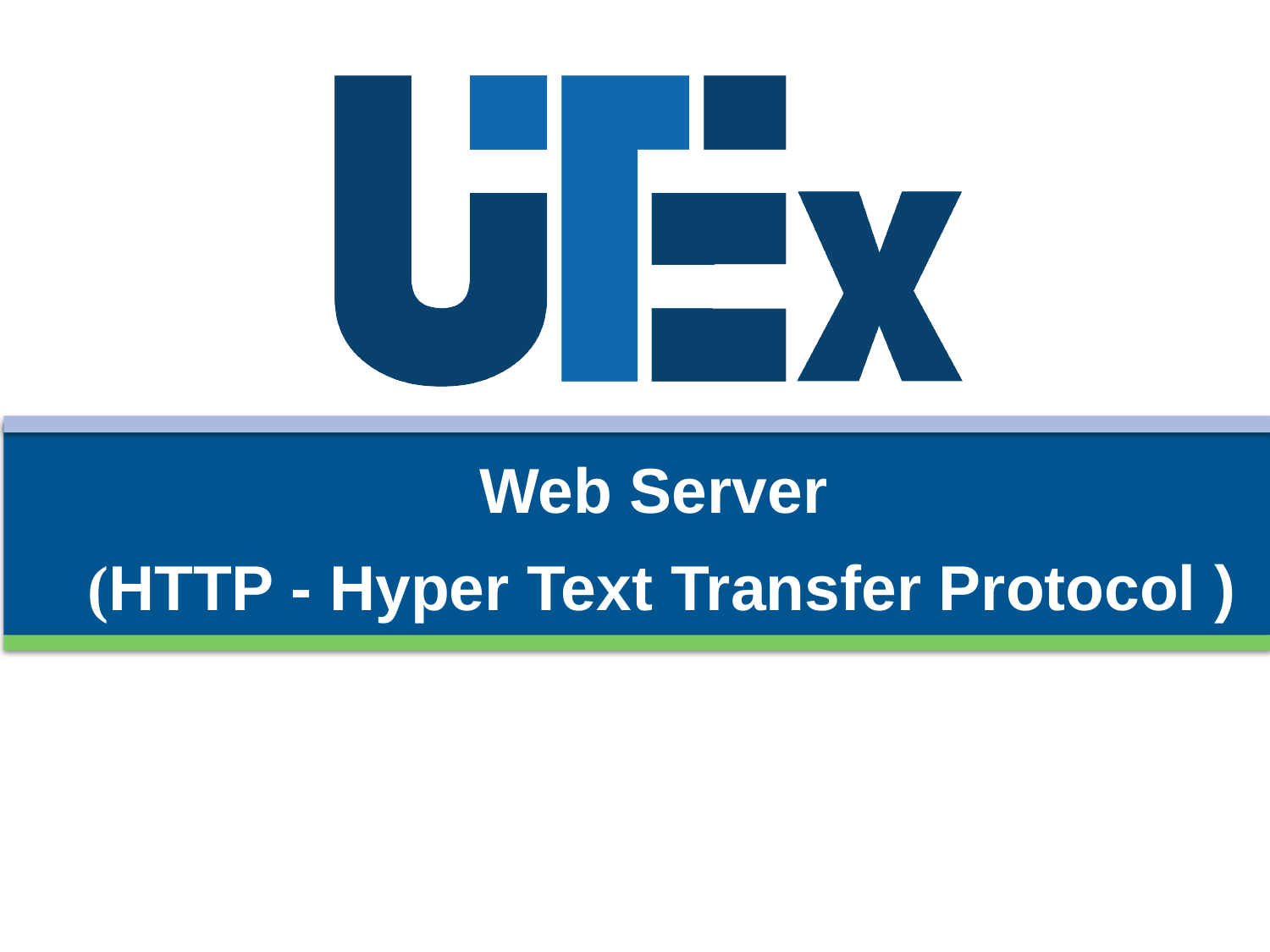

Web Server
(HTTP - Hyper Text Transfer Protocol )